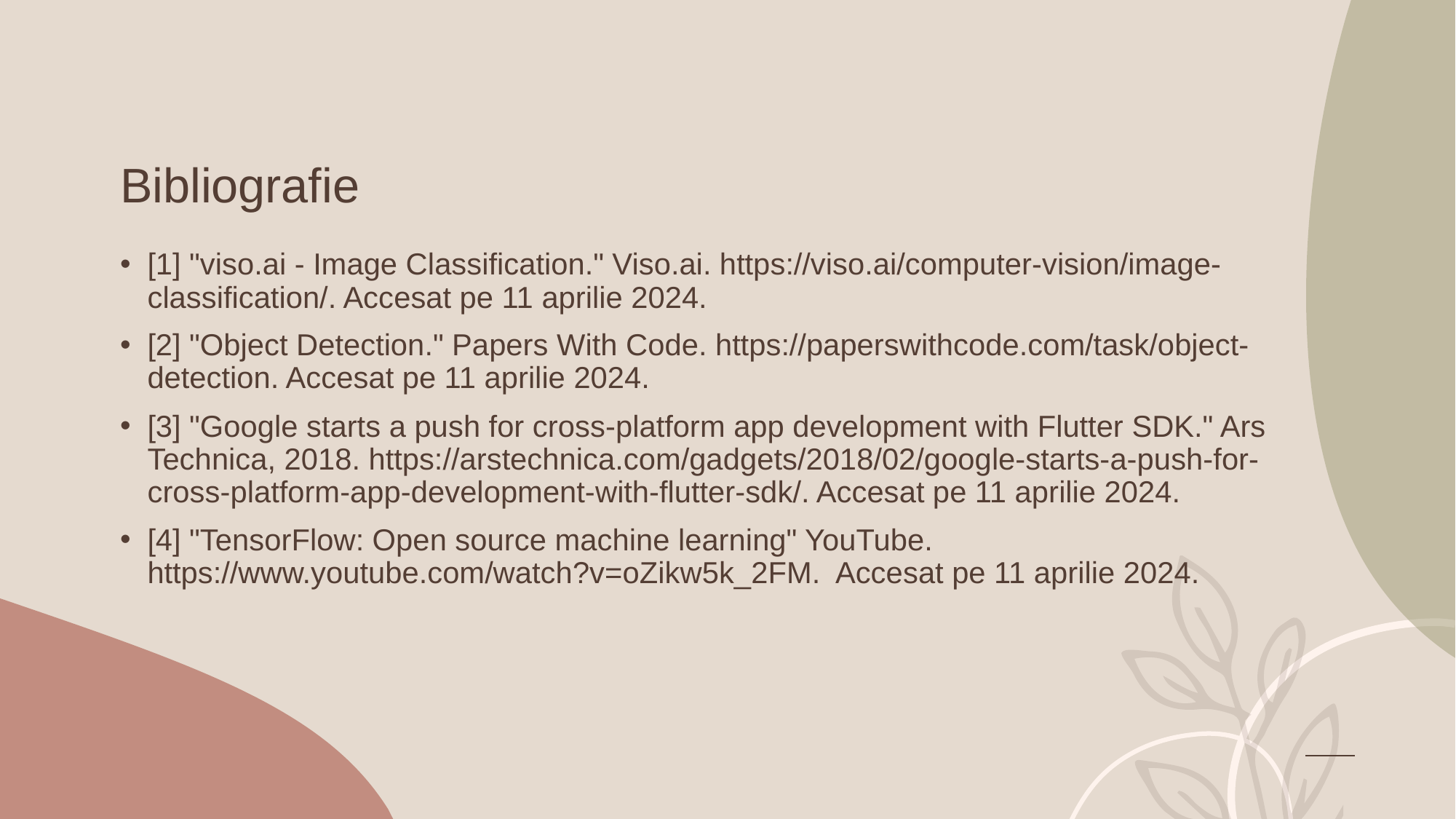

# Bibliografie
[1] "viso.ai - Image Classification." Viso.ai. https://viso.ai/computer-vision/image-classification/. Accesat pe 11 aprilie 2024.
[2] "Object Detection." Papers With Code. https://paperswithcode.com/task/object-detection. Accesat pe 11 aprilie 2024.
[3] "Google starts a push for cross-platform app development with Flutter SDK." Ars Technica, 2018. https://arstechnica.com/gadgets/2018/02/google-starts-a-push-for-cross-platform-app-development-with-flutter-sdk/. Accesat pe 11 aprilie 2024.
[4] "TensorFlow: Open source machine learning" YouTube. https://www.youtube.com/watch?v=oZikw5k_2FM.  Accesat pe 11 aprilie 2024.